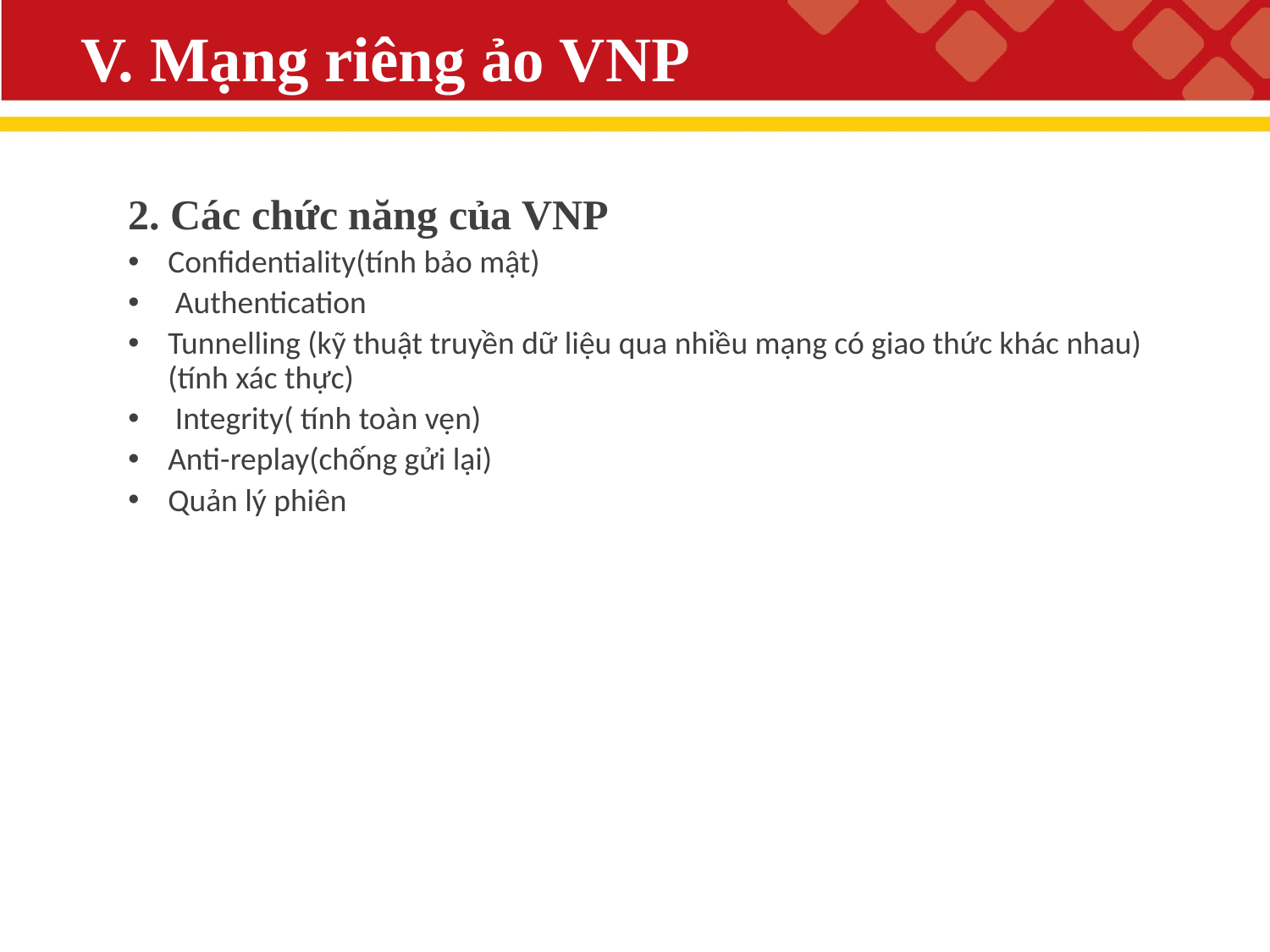

# V. Mạng riêng ảo VNP
2. Các chức năng của VNP
Confidentiality(tính bảo mật)
 Authentication
Tunnelling (kỹ thuật truyền dữ liệu qua nhiều mạng có giao thức khác nhau)(tính xác thực)
 Integrity( tính toàn vẹn)
Anti-replay(chống gửi lại)
Quản lý phiên